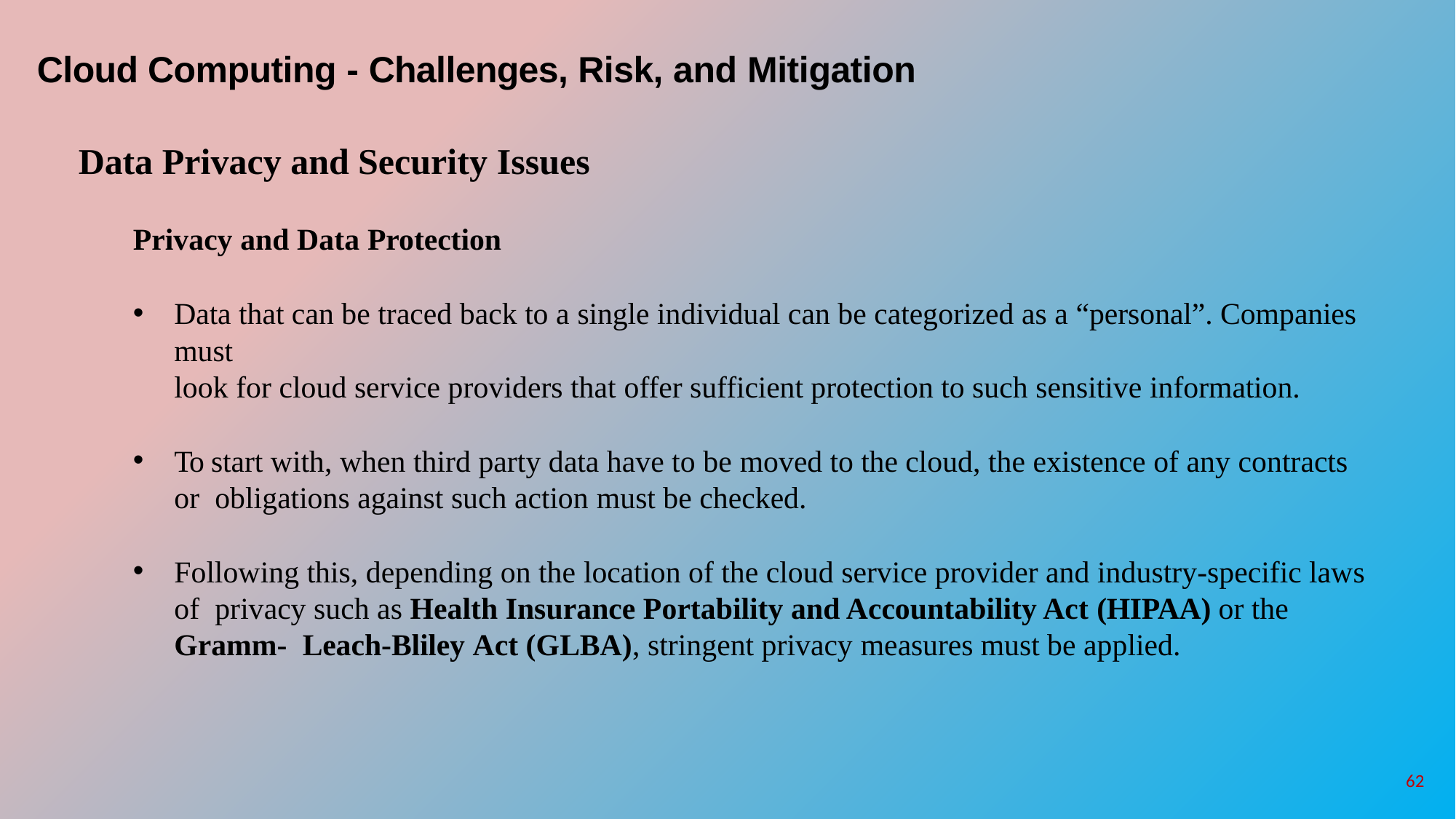

# Cloud Computing - Challenges, Risk, and Mitigation
Data Privacy and Security Issues

Privacy and Data Protection

Data that can be traced back to a single individual can be categorized as a “personal”. Companies must
look for cloud service providers that offer sufficient protection to such sensitive information.

To start with, when third party data have to be moved to the cloud, the existence of any contracts or  obligations against such action must be checked.

Following this, depending on the location of the cloud service provider and industry-specific laws of  privacy such as Health Insurance Portability and Accountability Act (HIPAA) or the Gramm-  Leach-Bliley Act (GLBA), stringent privacy measures must be applied.
62